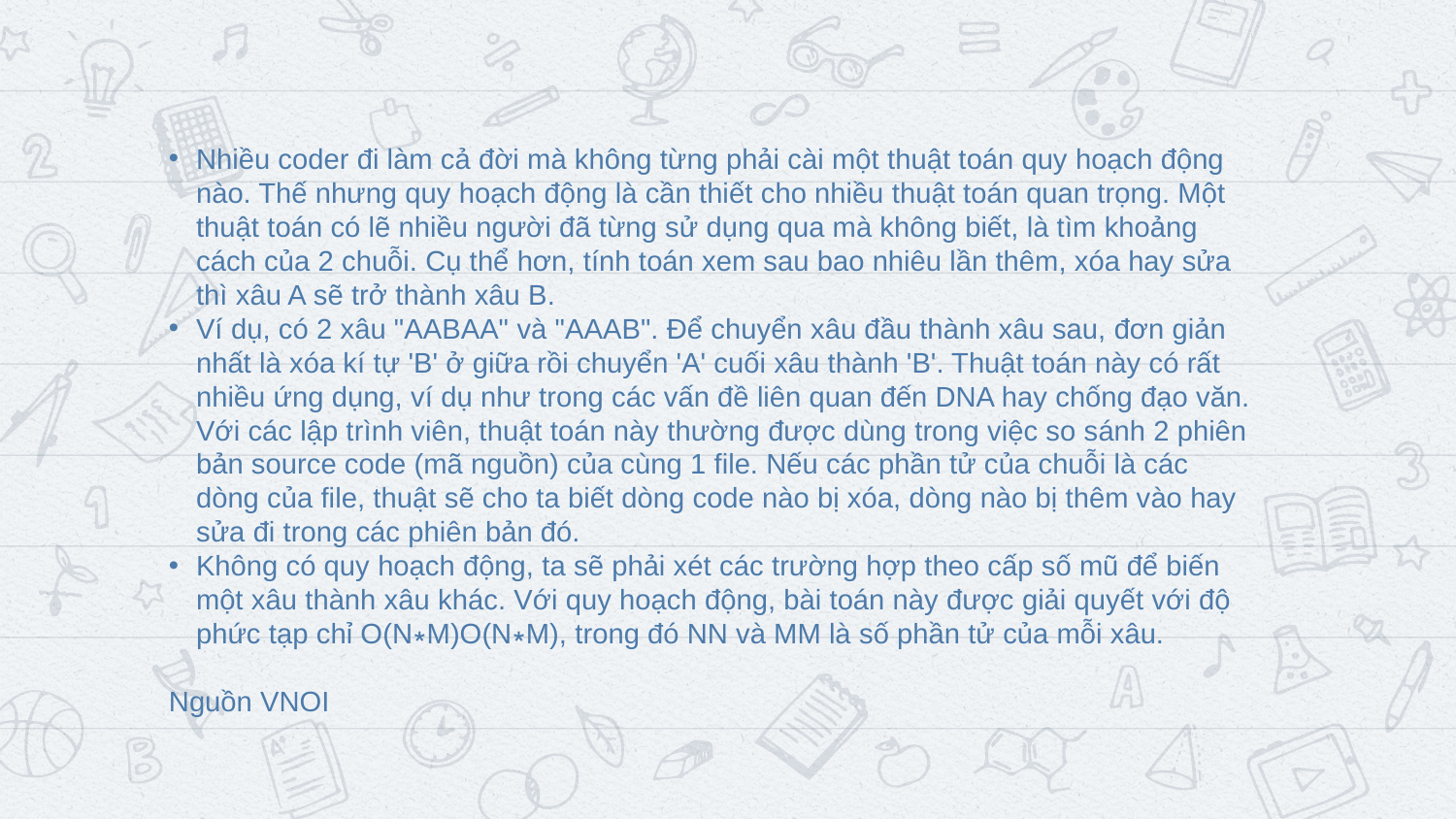

Nhiều coder đi làm cả đời mà không từng phải cài một thuật toán quy hoạch động nào. Thế nhưng quy hoạch động là cần thiết cho nhiều thuật toán quan trọng. Một thuật toán có lẽ nhiều người đã từng sử dụng qua mà không biết, là tìm khoảng cách của 2 chuỗi. Cụ thể hơn, tính toán xem sau bao nhiêu lần thêm, xóa hay sửa thì xâu A sẽ trở thành xâu B.
Ví dụ, có 2 xâu "AABAA" và "AAAB". Để chuyển xâu đầu thành xâu sau, đơn giản nhất là xóa kí tự 'B' ở giữa rồi chuyển 'A' cuối xâu thành 'B'. Thuật toán này có rất nhiều ứng dụng, ví dụ như trong các vấn đề liên quan đến DNA hay chống đạo văn. Với các lập trình viên, thuật toán này thường được dùng trong việc so sánh 2 phiên bản source code (mã nguồn) của cùng 1 file. Nếu các phần tử của chuỗi là các dòng của file, thuật sẽ cho ta biết dòng code nào bị xóa, dòng nào bị thêm vào hay sửa đi trong các phiên bản đó.
Không có quy hoạch động, ta sẽ phải xét các trường hợp theo cấp số mũ để biến một xâu thành xâu khác. Với quy hoạch động, bài toán này được giải quyết với độ phức tạp chỉ O(N∗M)O(N∗M), trong đó NN và MM là số phần tử của mỗi xâu.

Nguồn VNOI